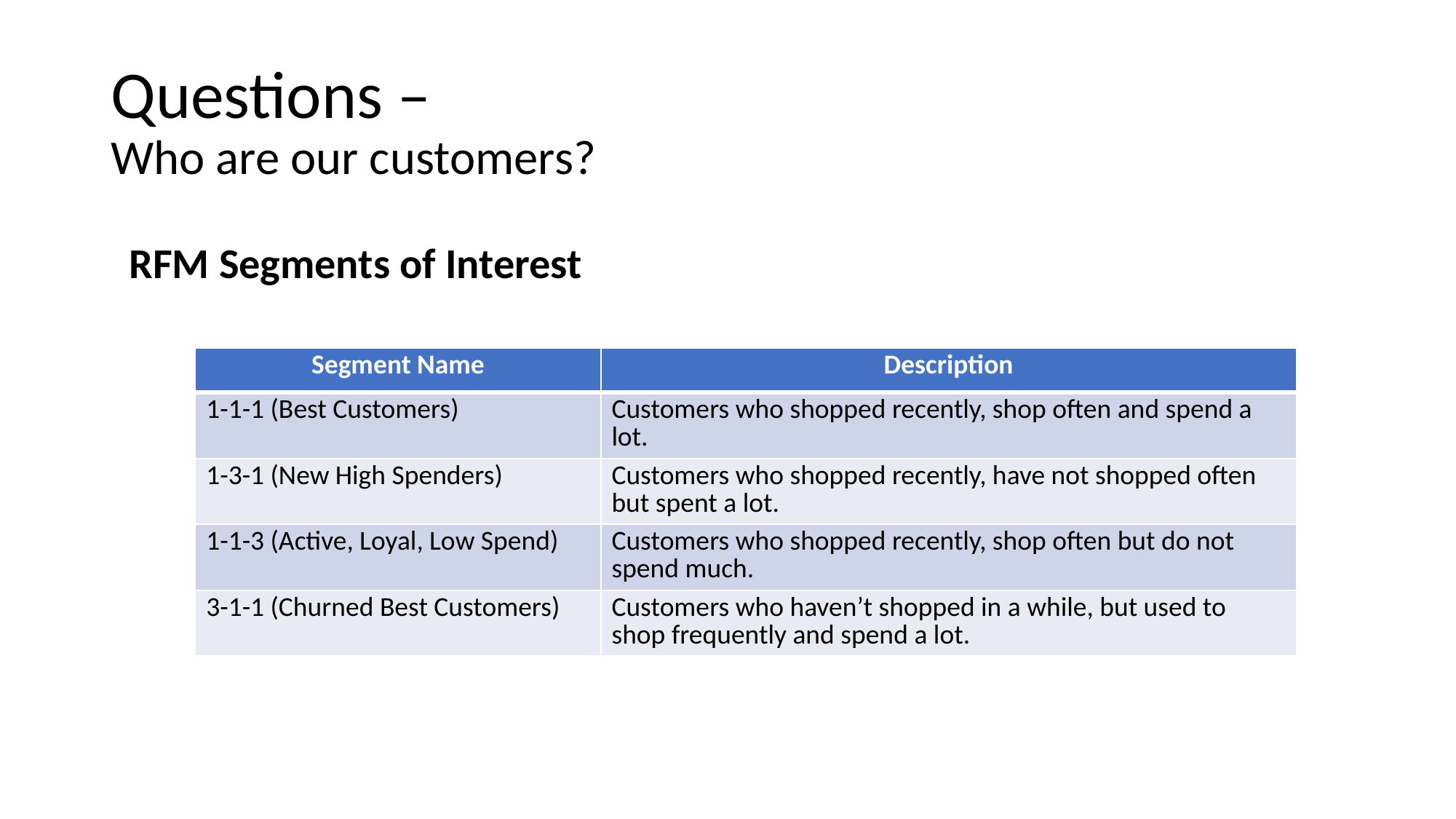

# Questions – Who are our customers?

RFM Segments of Interest

| Segment Name | Description |
| --- | --- |
| 1-1-1 (Best Customers) | Customers who shopped recently, shop often and spend a lot. |
| 1-3-1 (New High Spenders) | Customers who shopped recently, have not shopped often but spent a lot. |
| 1-1-3 (Active, Loyal, Low Spend) | Customers who shopped recently, shop often but do not spend much. |
| 3-1-1 (Churned Best Customers) | Customers who haven’t shopped in a while, but used to shop frequently and spend a lot. |